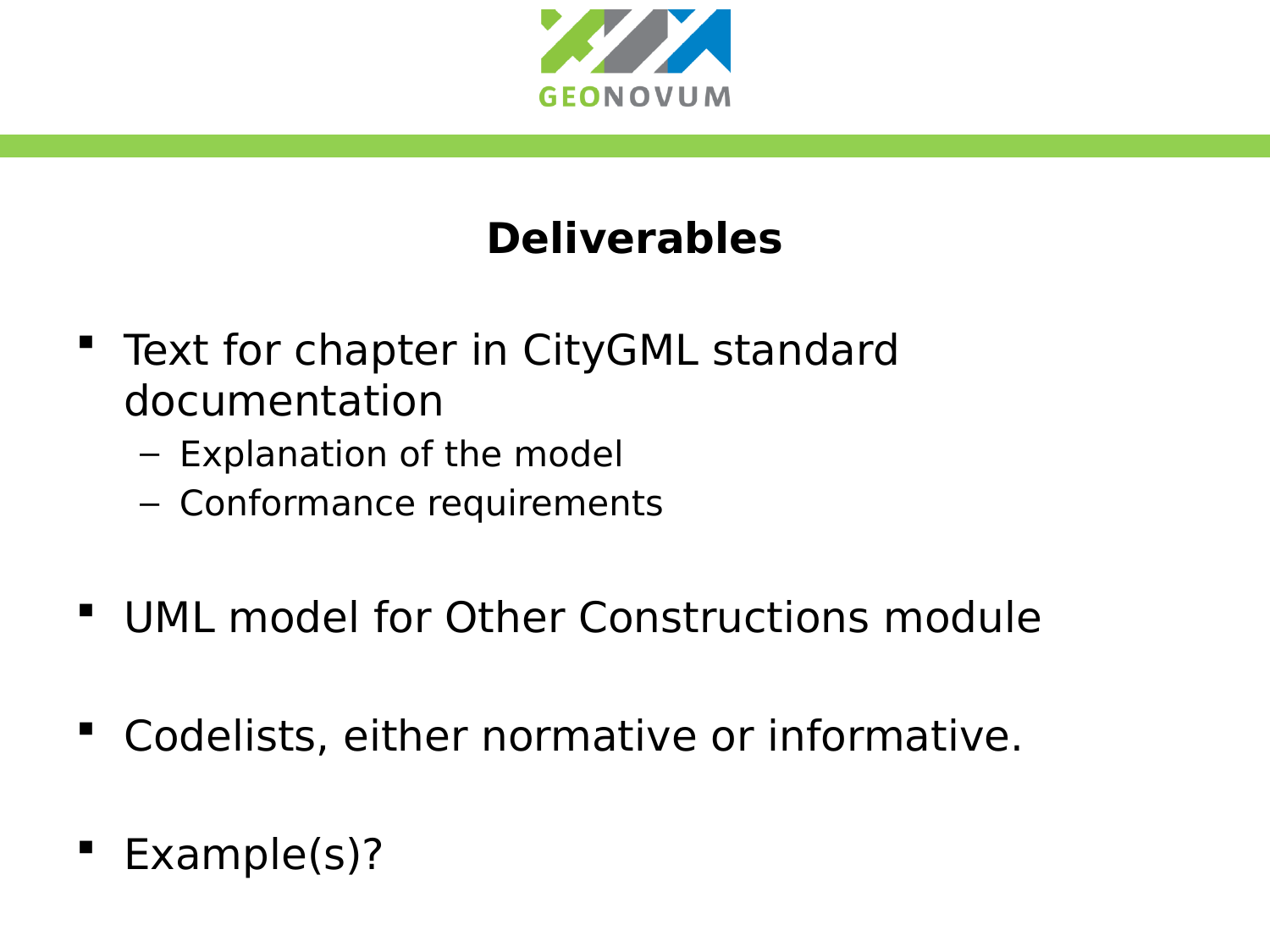

# Deliverables
Text for chapter in CityGML standard documentation
Explanation of the model
Conformance requirements

UML model for Other Constructions module

Codelists, either normative or informative.

Example(s)?